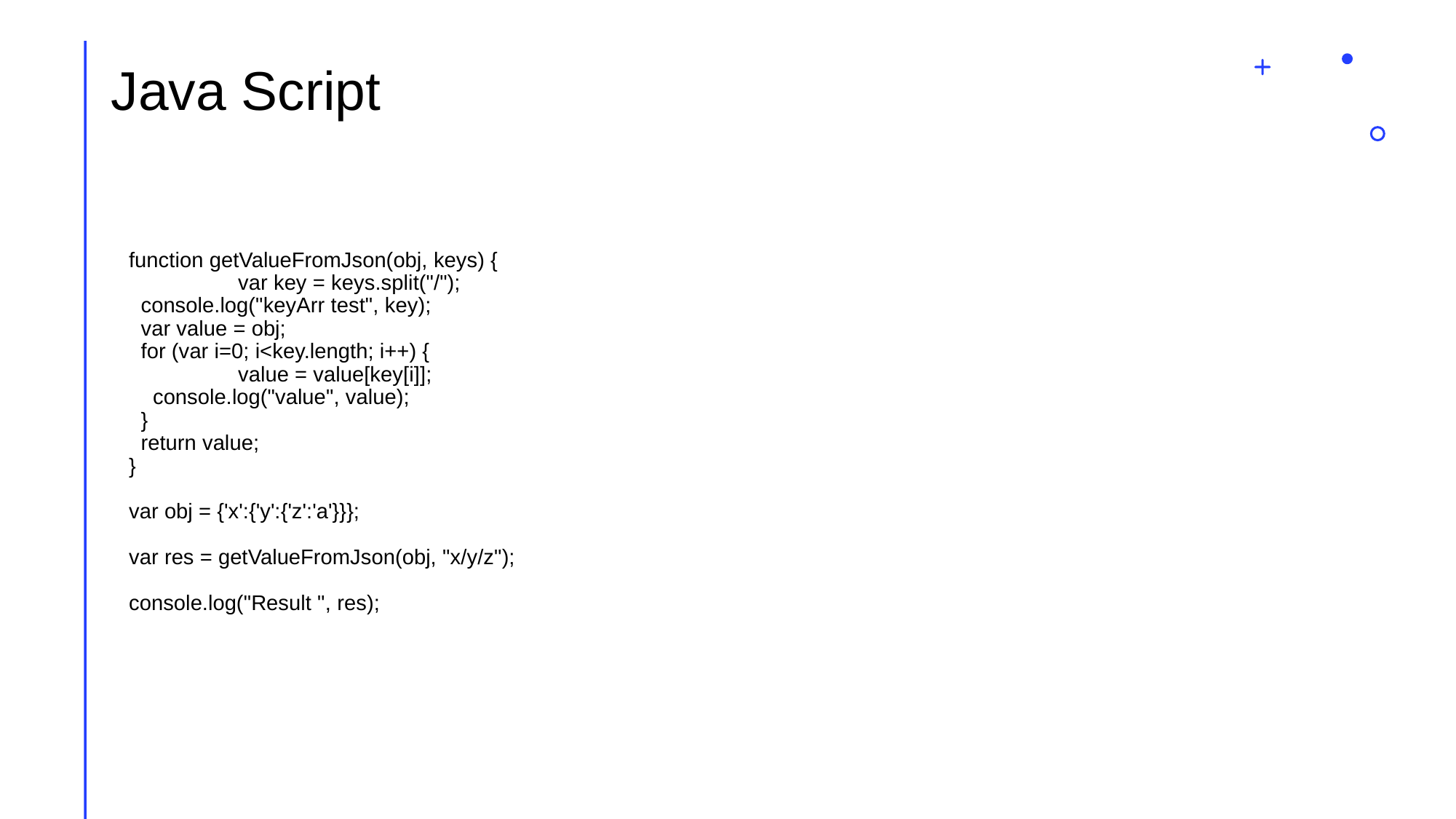

# Java Script
function getValueFromJson(obj, keys) {
	var key = keys.split("/");
  console.log("keyArr test", key);
  var value = obj;
  for (var i=0; i<key.length; i++) {
  	value = value[key[i]];
    console.log("value", value);
  }
  return value;
}

var obj = {'x':{'y':{'z':'a'}}};

var res = getValueFromJson(obj, "x/y/z");

console.log("Result ", res);